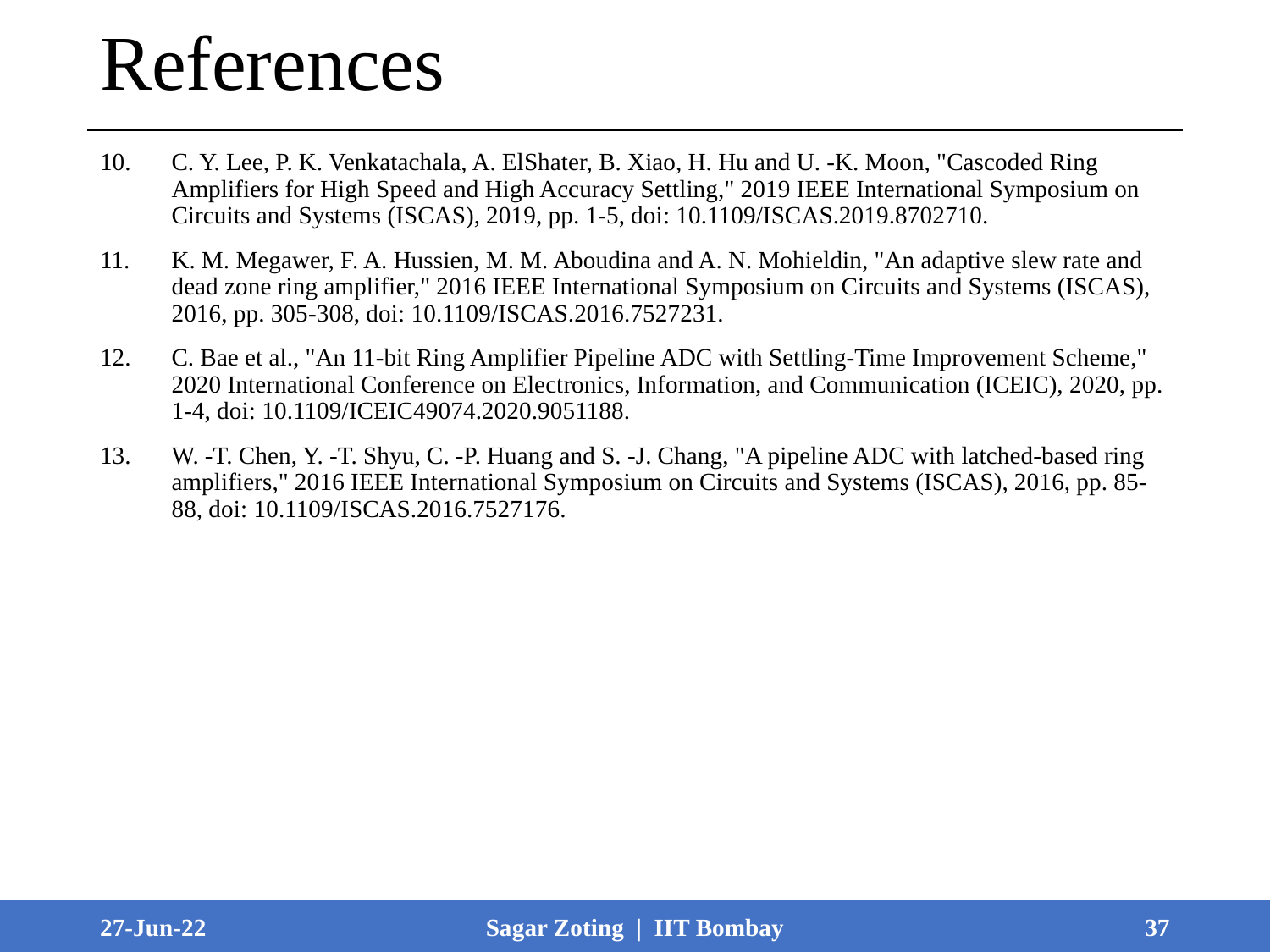

# References
C. Y. Lee, P. K. Venkatachala, A. ElShater, B. Xiao, H. Hu and U. -K. Moon, "Cascoded Ring Amplifiers for High Speed and High Accuracy Settling," 2019 IEEE International Symposium on Circuits and Systems (ISCAS), 2019, pp. 1-5, doi: 10.1109/ISCAS.2019.8702710.
K. M. Megawer, F. A. Hussien, M. M. Aboudina and A. N. Mohieldin, "An adaptive slew rate and dead zone ring amplifier," 2016 IEEE International Symposium on Circuits and Systems (ISCAS), 2016, pp. 305-308, doi: 10.1109/ISCAS.2016.7527231.
C. Bae et al., "An 11-bit Ring Amplifier Pipeline ADC with Settling-Time Improvement Scheme," 2020 International Conference on Electronics, Information, and Communication (ICEIC), 2020, pp. 1-4, doi: 10.1109/ICEIC49074.2020.9051188.
W. -T. Chen, Y. -T. Shyu, C. -P. Huang and S. -J. Chang, "A pipeline ADC with latched-based ring amplifiers," 2016 IEEE International Symposium on Circuits and Systems (ISCAS), 2016, pp. 85-88, doi: 10.1109/ISCAS.2016.7527176.

27-Jun-22
Sagar Zoting  |  IIT Bombay
37